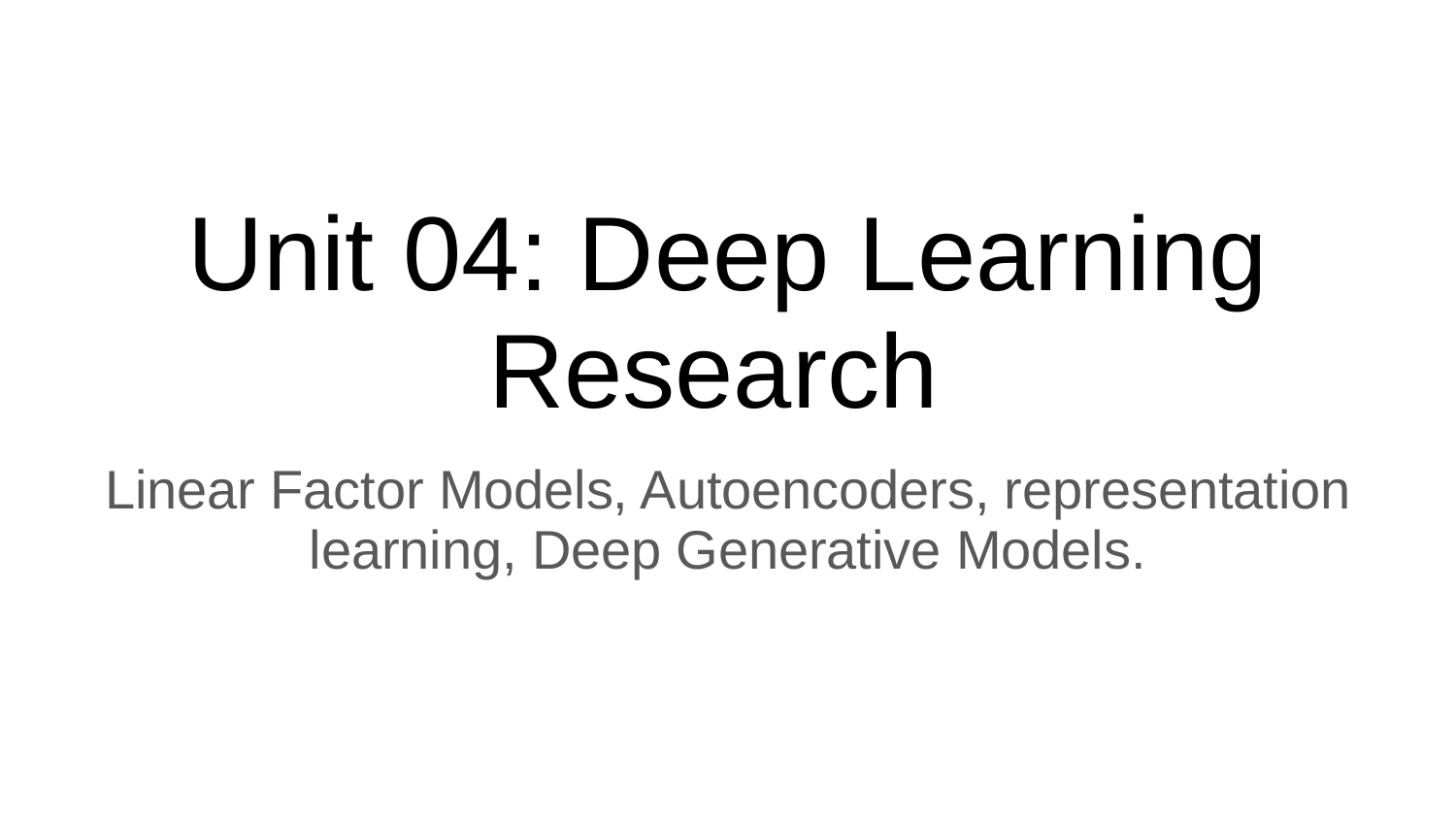

# Unit 04: Deep Learning Research
Linear Factor Models, Autoencoders, representation learning, Deep Generative Models.